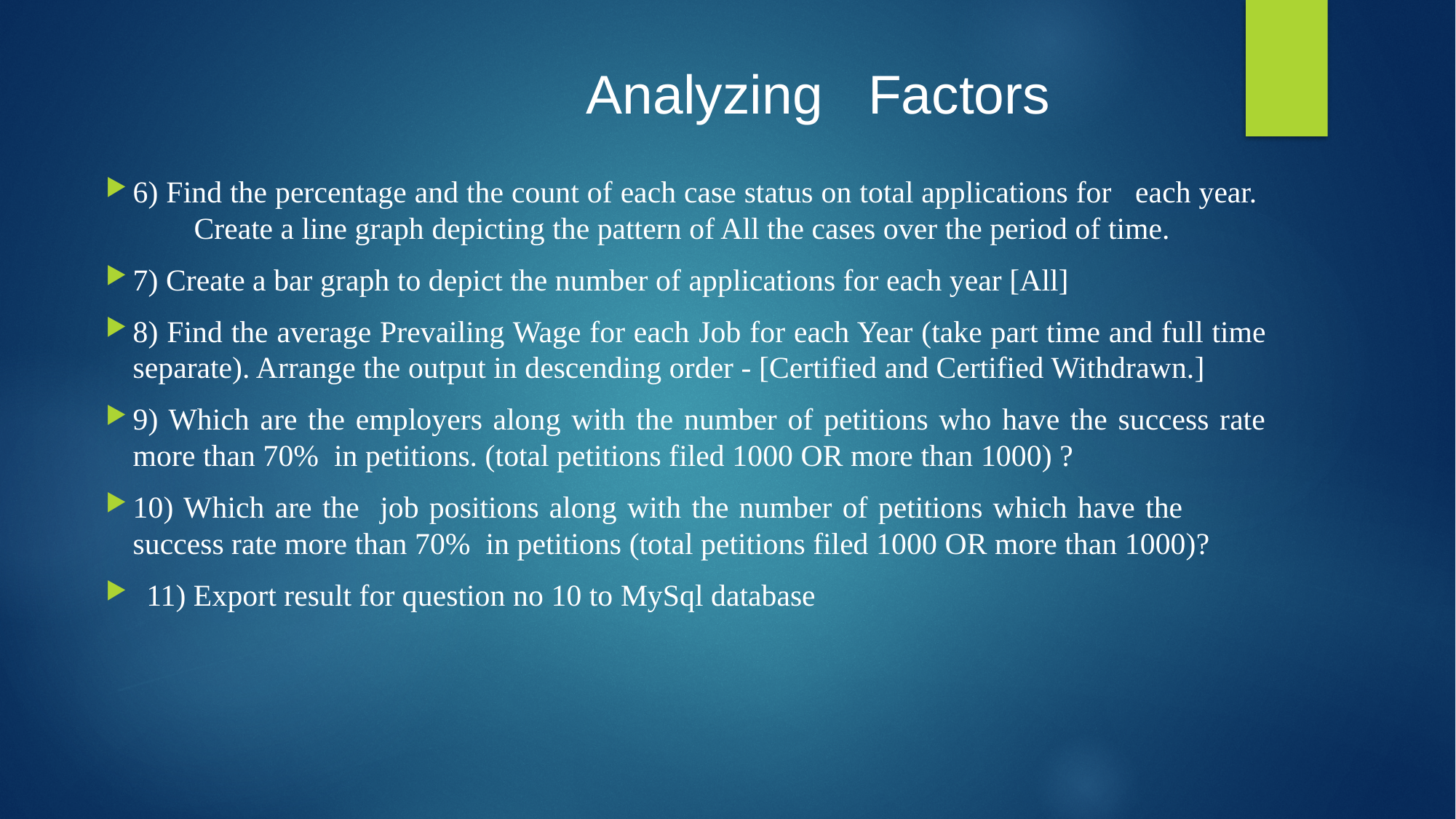

# Analyzing   Factors
6) Find the percentage and the count of each case status on total applications for   each year.          Create a line graph depicting the pattern of All the cases over the period of time.
7) Create a bar graph to depict the number of applications for each year [All]
8) Find the average Prevailing Wage for each Job for each Year (take part time and full time separate). Arrange the output in descending order - [Certified and Certified Withdrawn.]
9) Which are the employers along with the number of petitions who have the success rate more than 70%  in petitions. (total petitions filed 1000 OR more than 1000) ?
10) Which are the  job positions along with the number of petitions which have the         success rate more than 70%  in petitions (total petitions filed 1000 OR more than 1000)?
11) Export result for question no 10 to MySql database